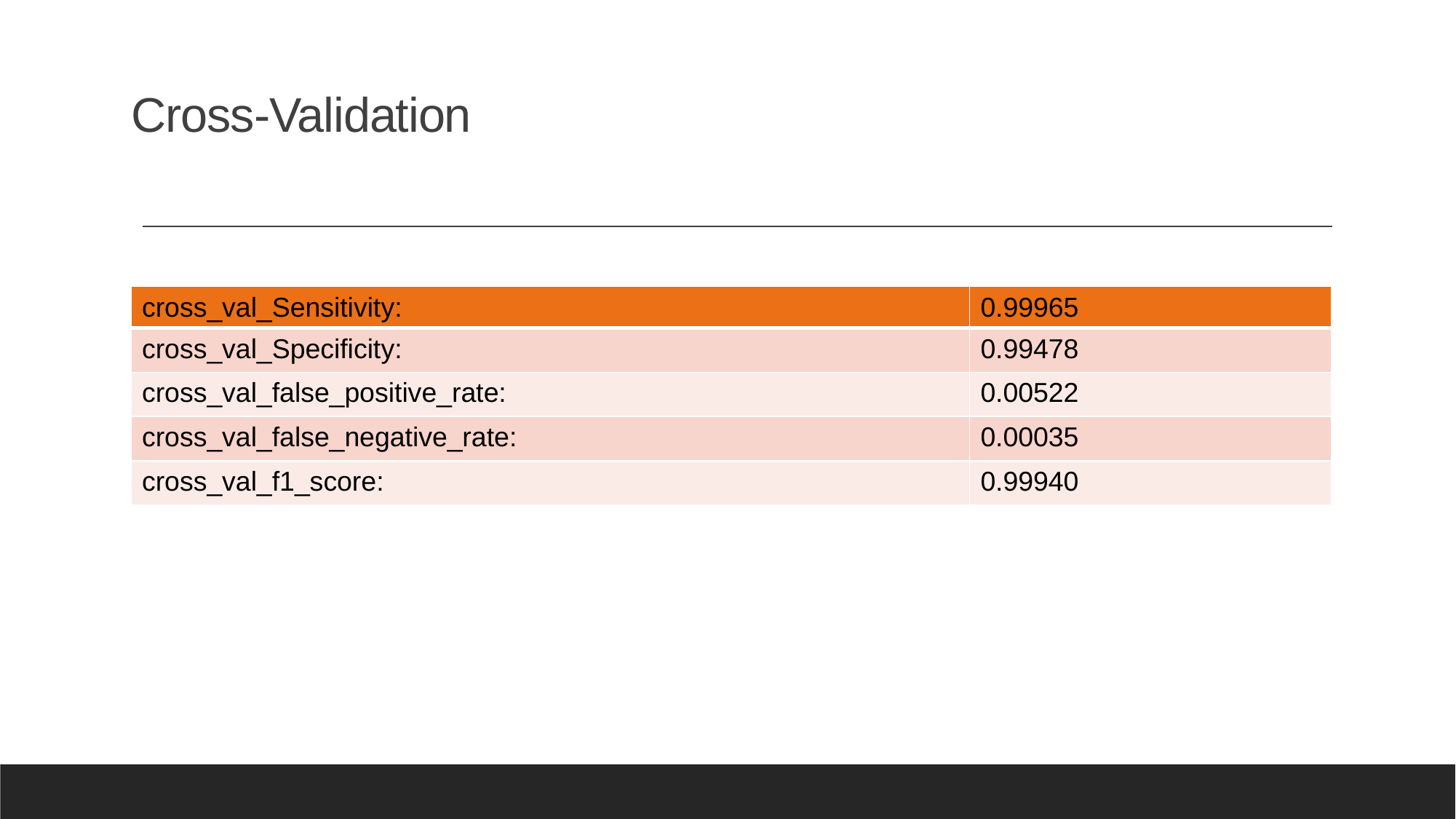

# Cross-Validation
| cross\_val\_Sensitivity: | 0.99965 |
| --- | --- |
| cross\_val\_Specificity: | 0.99478 |
| cross\_val\_false\_positive\_rate: | 0.00522 |
| cross\_val\_false\_negative\_rate: | 0.00035 |
| cross\_val\_f1\_score: | 0.99940 |